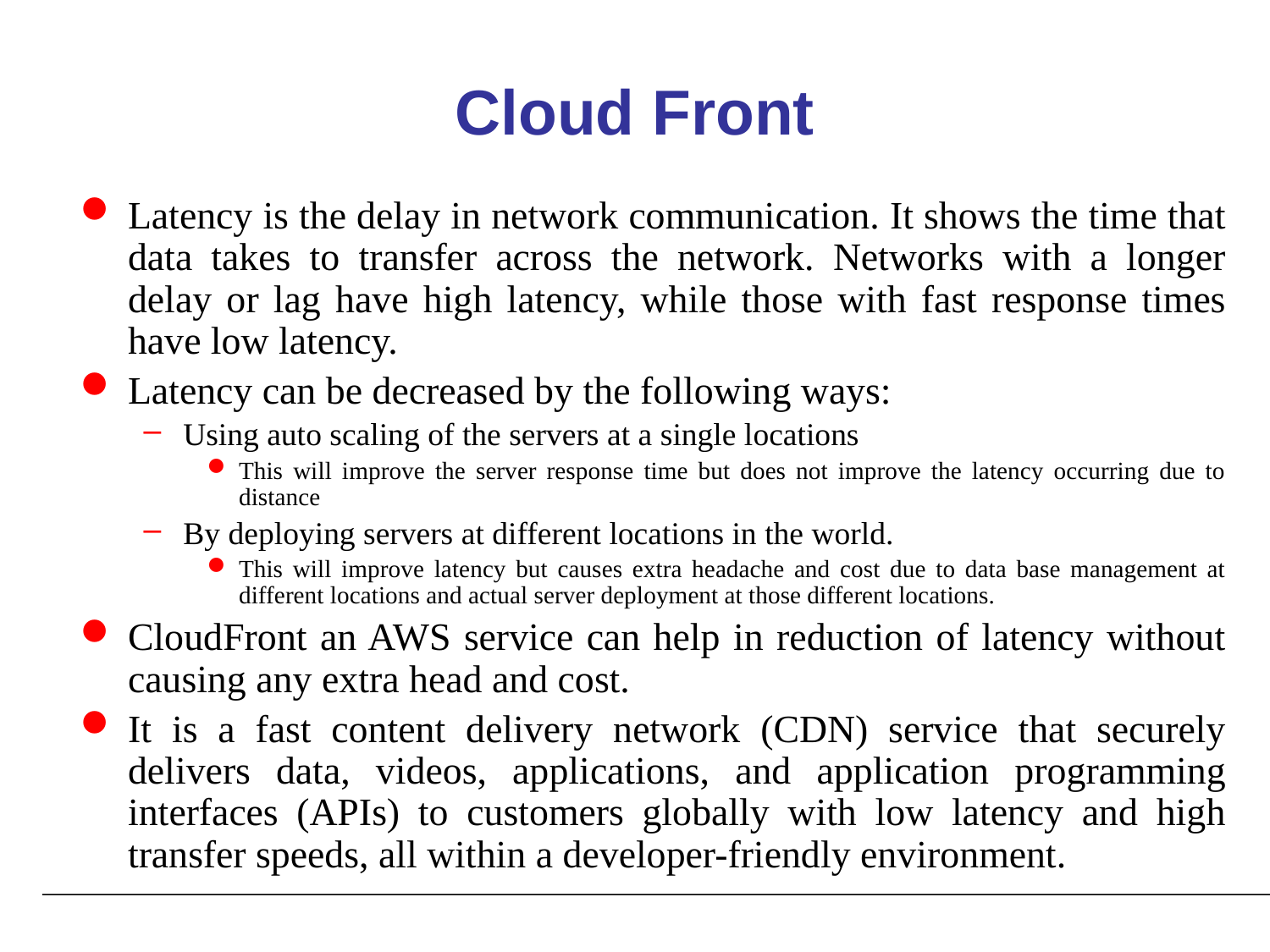

# Cloud Front
Latency is the delay in network communication. It shows the time that data takes to transfer across the network. Networks with a longer delay or lag have high latency, while those with fast response times have low latency.
Latency can be decreased by the following ways:
Using auto scaling of the servers at a single locations
This will improve the server response time but does not improve the latency occurring due to distance
By deploying servers at different locations in the world.
This will improve latency but causes extra headache and cost due to data base management at different locations and actual server deployment at those different locations.
CloudFront an AWS service can help in reduction of latency without causing any extra head and cost.
It is a fast content delivery network (CDN) service that securely delivers data, videos, applications, and application programming interfaces (APIs) to customers globally with low latency and high transfer speeds, all within a developer-friendly environment.